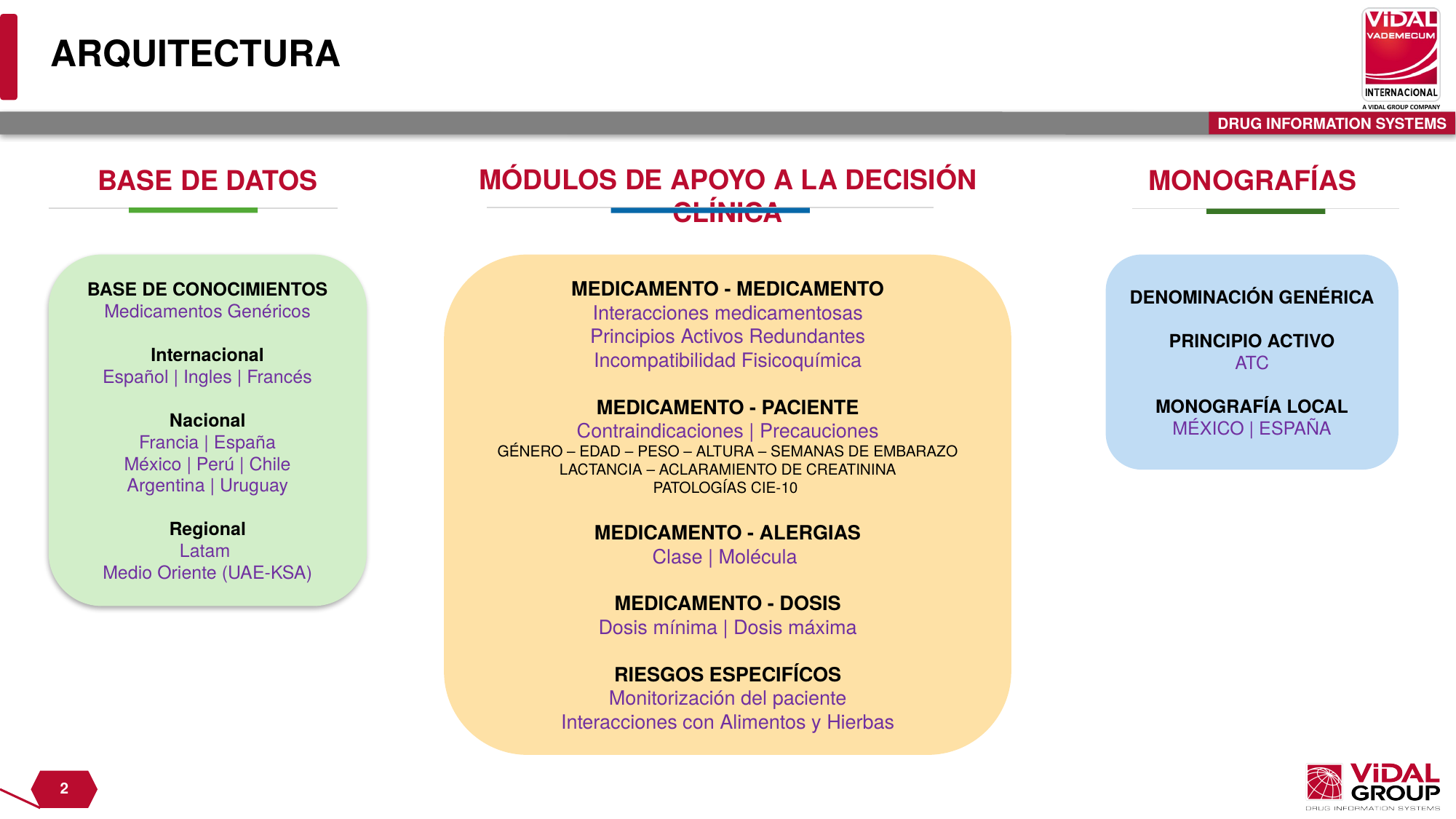

# Arquitectura
Módulos de Apoyo a la Decisión Clínica
Base de Datos
Monografías

MEDICAMENTO - MEDICAMENTO
Interacciones medicamentosas
Principios Activos Redundantes
Incompatibilidad Fisicoquímica

MEDICAMENTO - PACIENTE
Contraindicaciones | Precauciones
GÉNERO – EDAD – PESO – ALTURA – SEMANAS DE EMBARAZO
LACTANCIA – ACLARAMIENTO DE CREATININA
PATOLOGÍAS CIE-10

MEDICAMENTO - ALERGIAS
Clase | Molécula

MEDICAMENTO - DOSIS
Dosis mínima | Dosis máxima

RIESGOS ESPECIFÍCOS
Monitorización del paciente
Interacciones con Alimentos y Hierbas
DENOMINACIÓN GENÉRICA

PRINCIPIO ACTIVO
ATC

MONOGRAFÍA LOCAL
MÉXICO | ESPAÑA
BASE DE CONOCIMIENTOS
Medicamentos Genéricos

Internacional
Español | Ingles | Francés

Nacional
Francia | España
México | Perú | Chile
Argentina | Uruguay

Regional
Latam
Medio Oriente (UAE-KSA)